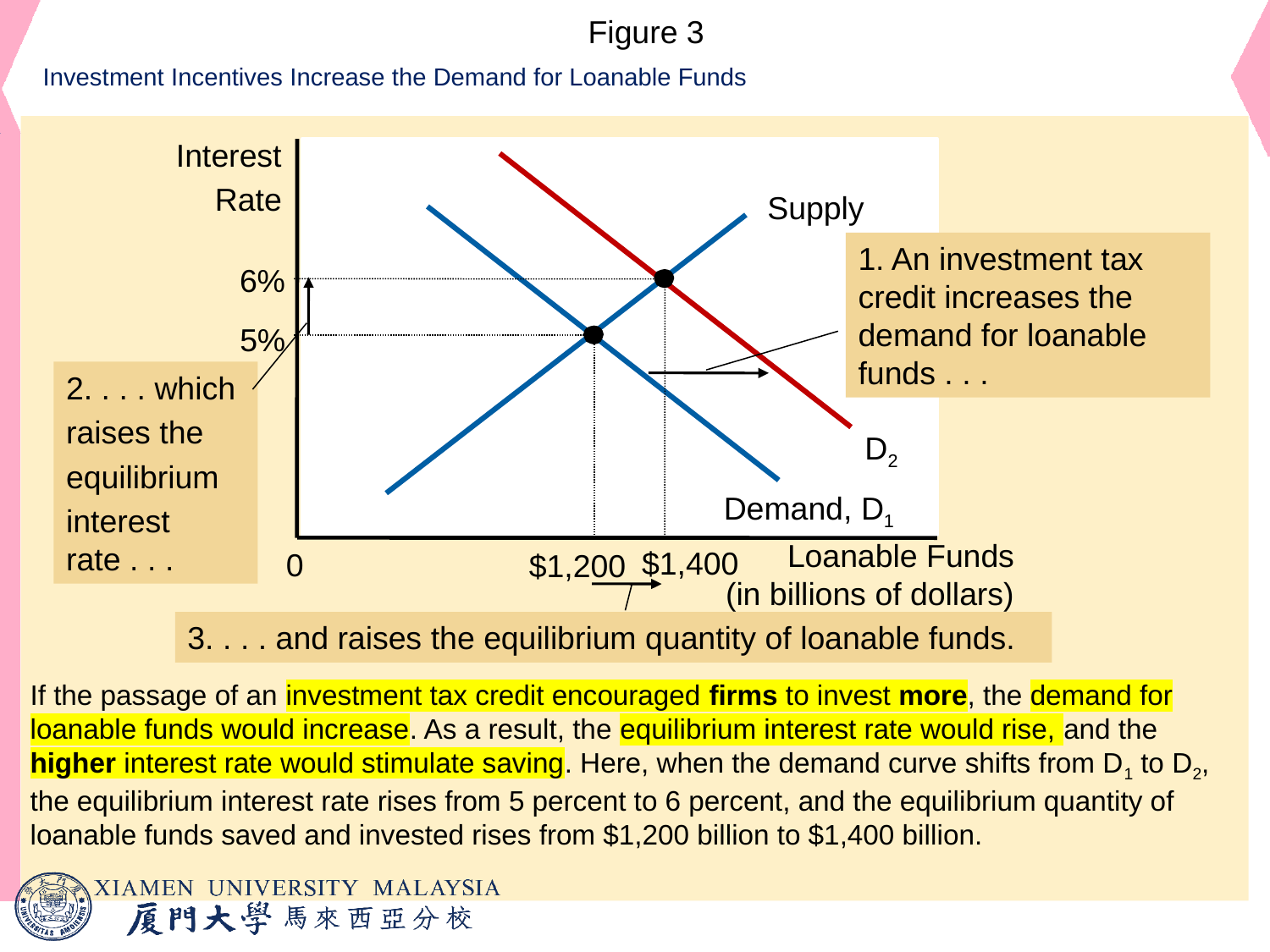

# Figure 3
Investment Incentives Increase the Demand for Loanable Funds
Interest
Rate

D2
Supply
Demand, D1
1. An investment tax credit increases the demand for loanable funds . . .
6%

2. . . . which
raises the
equilibrium
interest rate . . .
$1,400
5%

$1,200
Loanable Funds
(in billions of dollars)
0
3. . . . and raises the equilibrium quantity of loanable funds.
If the passage of an investment tax credit encouraged firms to invest more, the demand for loanable funds would increase. As a result, the equilibrium interest rate would rise, and the higher interest rate would stimulate saving. Here, when the demand curve shifts from D1 to D2, the equilibrium interest rate rises from 5 percent to 6 percent, and the equilibrium quantity of loanable funds saved and invested rises from $1,200 billion to $1,400 billion.
27